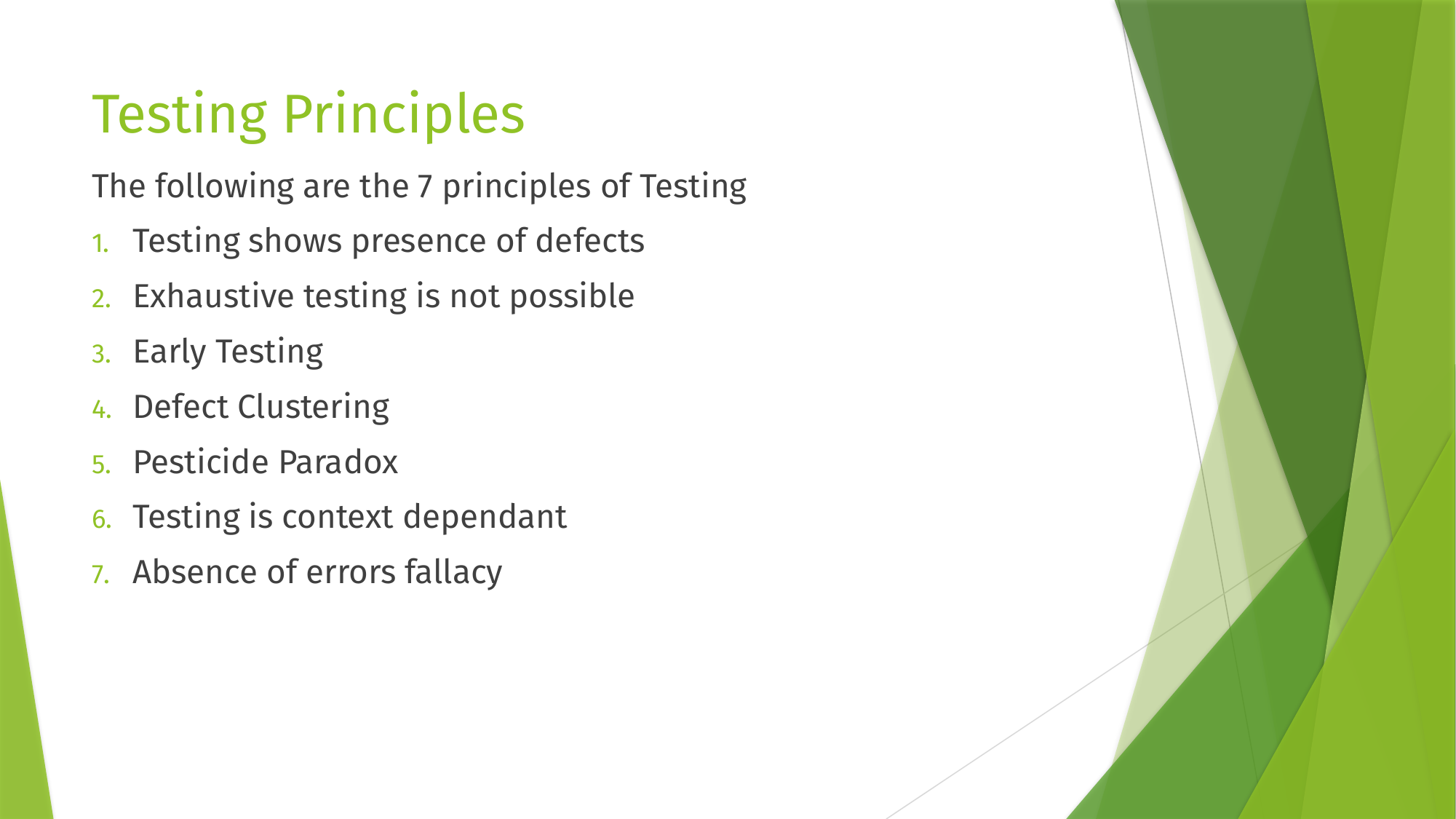

# Testing Principles
The following are the 7 principles of Testing
Testing shows presence of defects
Exhaustive testing is not possible
Early Testing
Defect Clustering
Pesticide Paradox
Testing is context dependant
Absence of errors fallacy